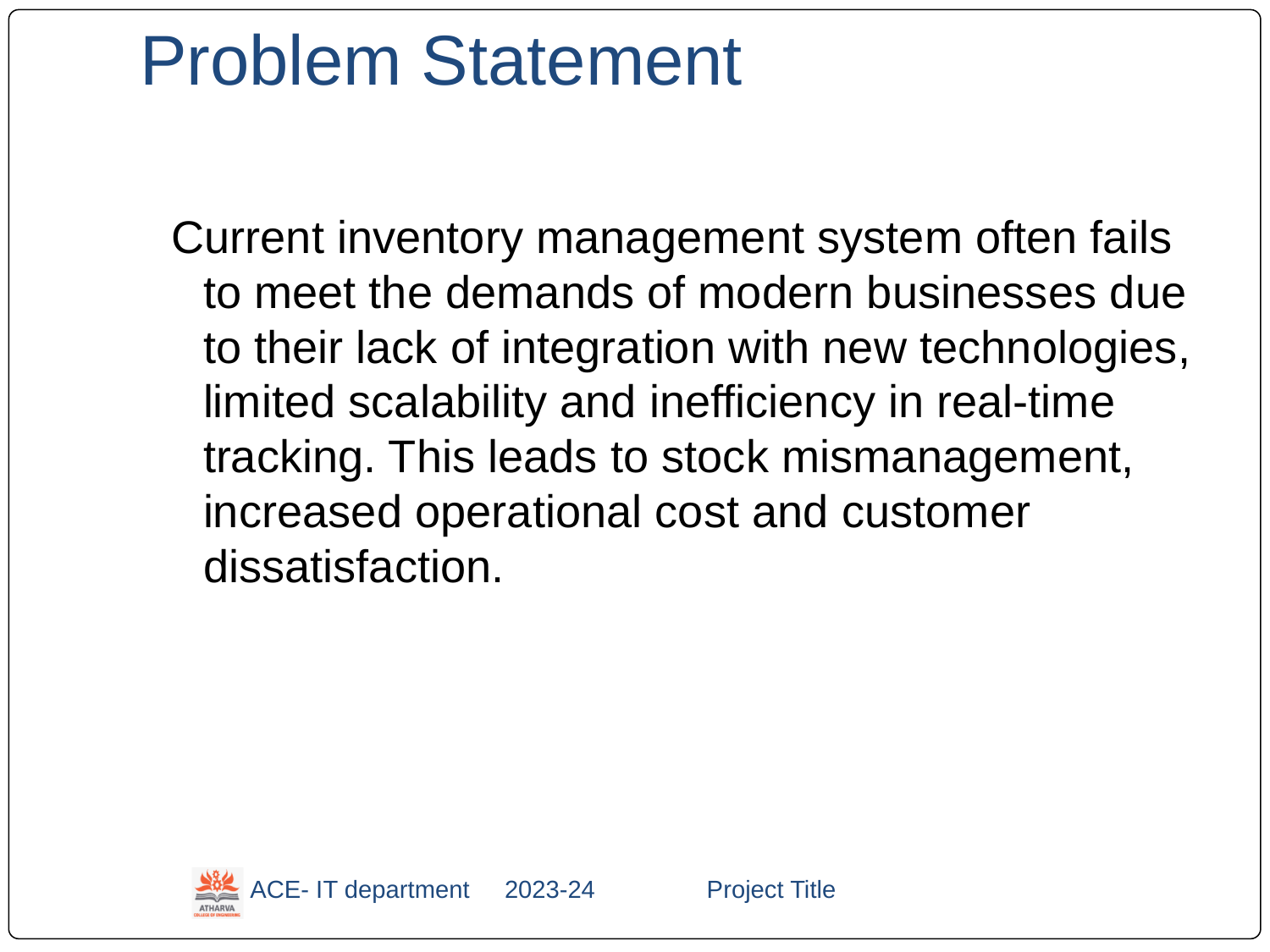

# Problem Statement
Current inventory management system often fails to meet the demands of modern businesses due to their lack of integration with new technologies, limited scalability and inefficiency in real-time tracking. This leads to stock mismanagement, increased operational cost and customer dissatisfaction.
                    ACE- IT department     2023-24                Project Title